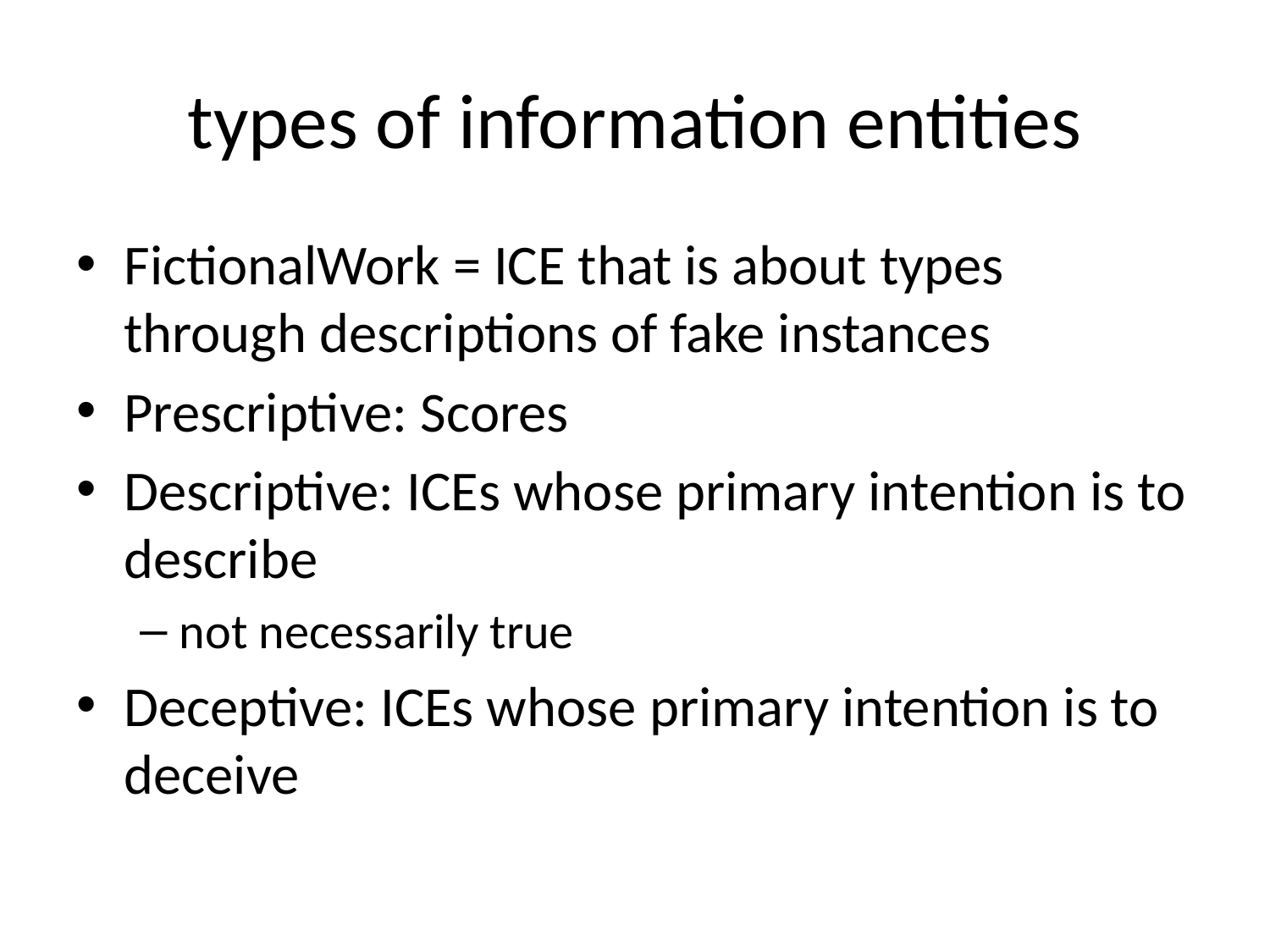

# types of information entities
FictionalWork = ICE that is about types through descriptions of fake instances
Prescriptive: Scores
Descriptive: ICEs whose primary intention is to describe
not necessarily true
Deceptive: ICEs whose primary intention is to deceive